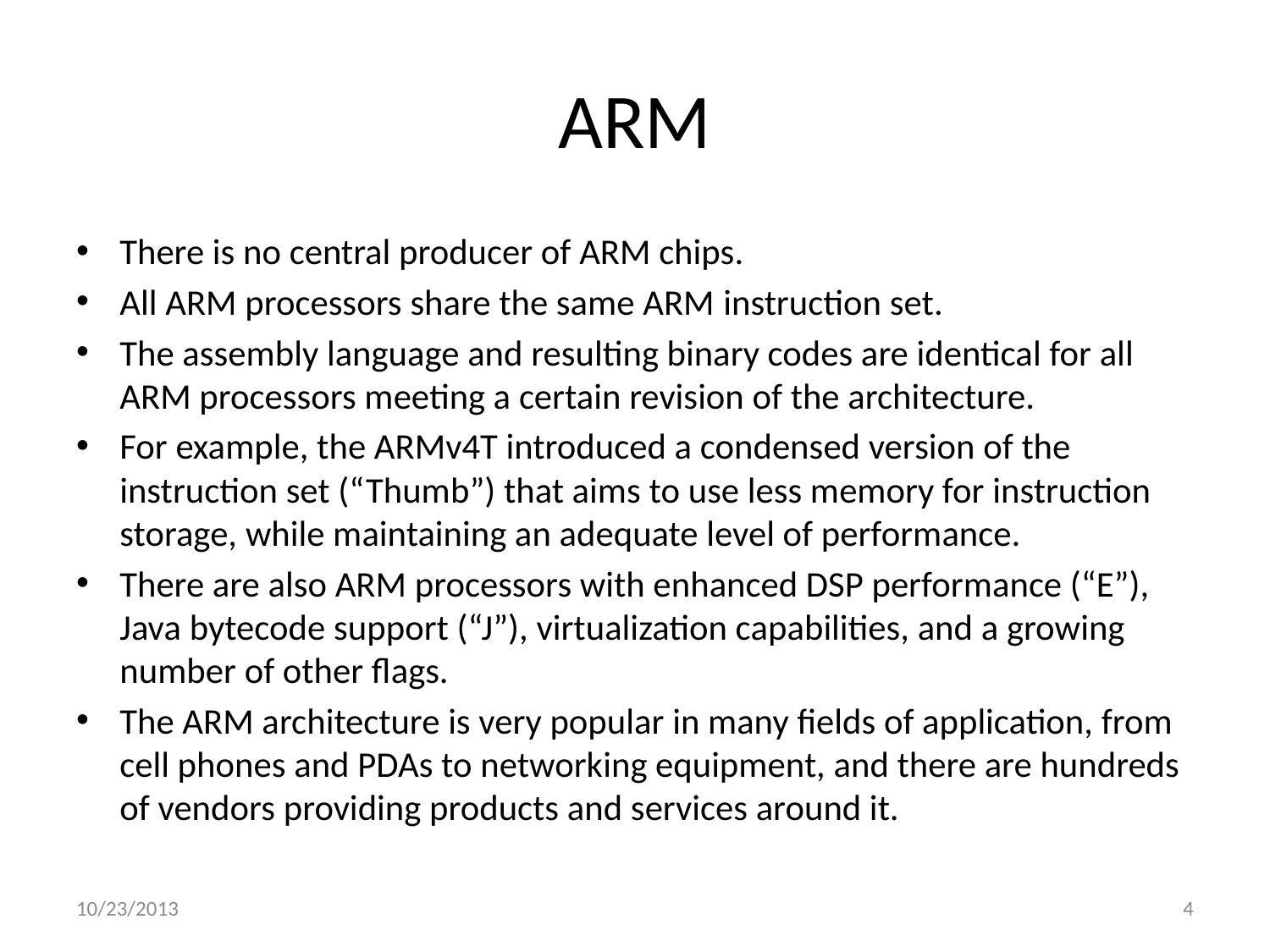

# ARM
There is no central producer of ARM chips.
All ARM processors share the same ARM instruction set.
The assembly language and resulting binary codes are identical for all ARM processors meeting a certain revision of the architecture.
For example, the ARMv4T introduced a condensed version of the instruction set (“Thumb”) that aims to use less memory for instruction storage, while maintaining an adequate level of performance.
There are also ARM processors with enhanced DSP performance (“E”), Java bytecode support (“J”), virtualization capabilities, and a growing number of other flags.
The ARM architecture is very popular in many fields of application, from cell phones and PDAs to networking equipment, and there are hundreds of vendors providing products and services around it.

10/23/2013
4